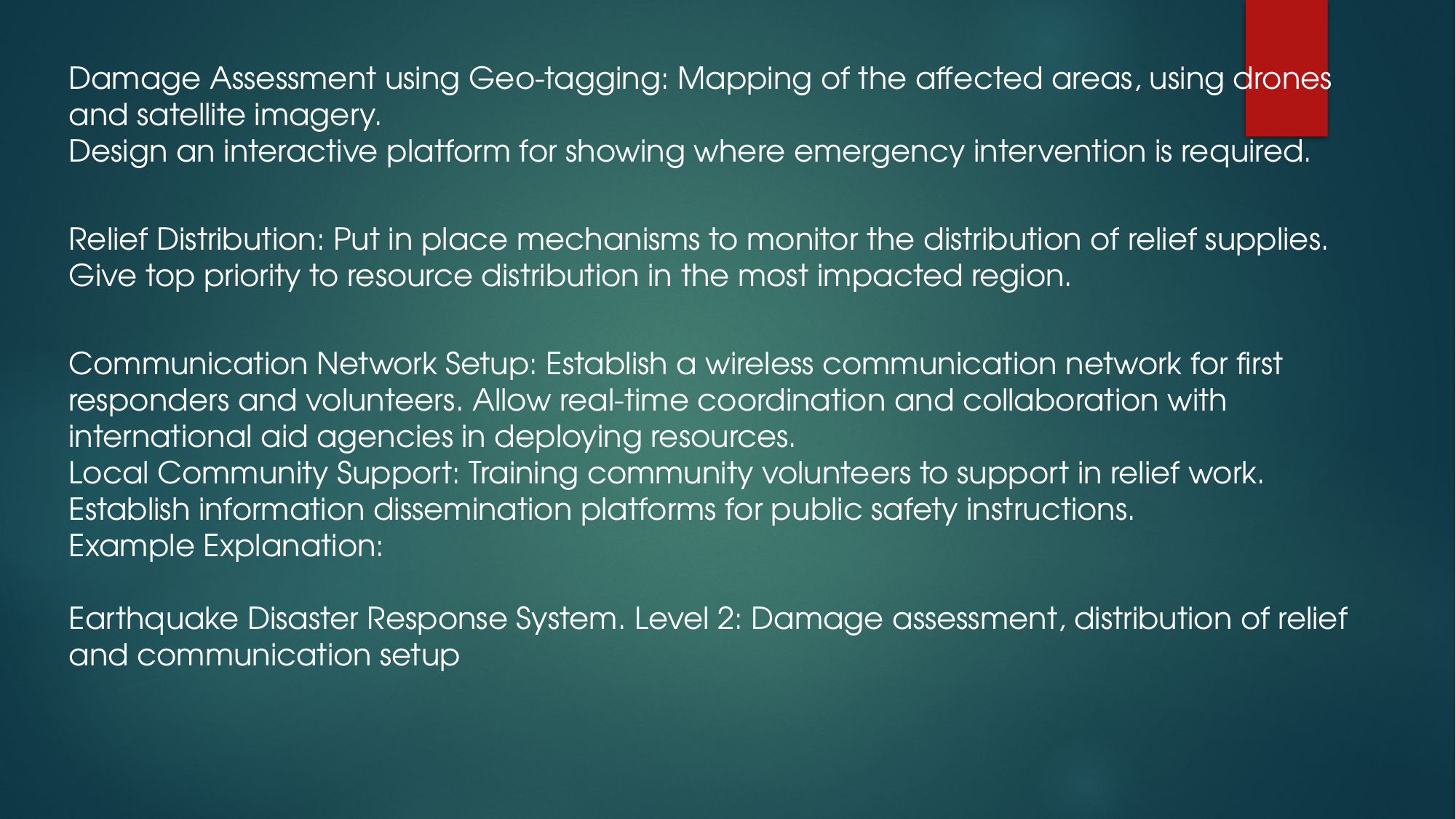

Damage Assessment using Geo-tagging: Mapping of the affected areas, using drones and satellite imagery.
Design an interactive platform for showing where emergency intervention is required.
Relief Distribution: Put in place mechanisms to monitor the distribution of relief supplies.
Give top priority to resource distribution in the most impacted region.
Communication Network Setup: Establish a wireless communication network for first responders and volunteers. Allow real-time coordination and collaboration with international aid agencies in deploying resources.
Local Community Support: Training community volunteers to support in relief work.
Establish information dissemination platforms for public safety instructions.
Example Explanation:
Earthquake Disaster Response System. Level 2: Damage assessment, distribution of relief and communication setup